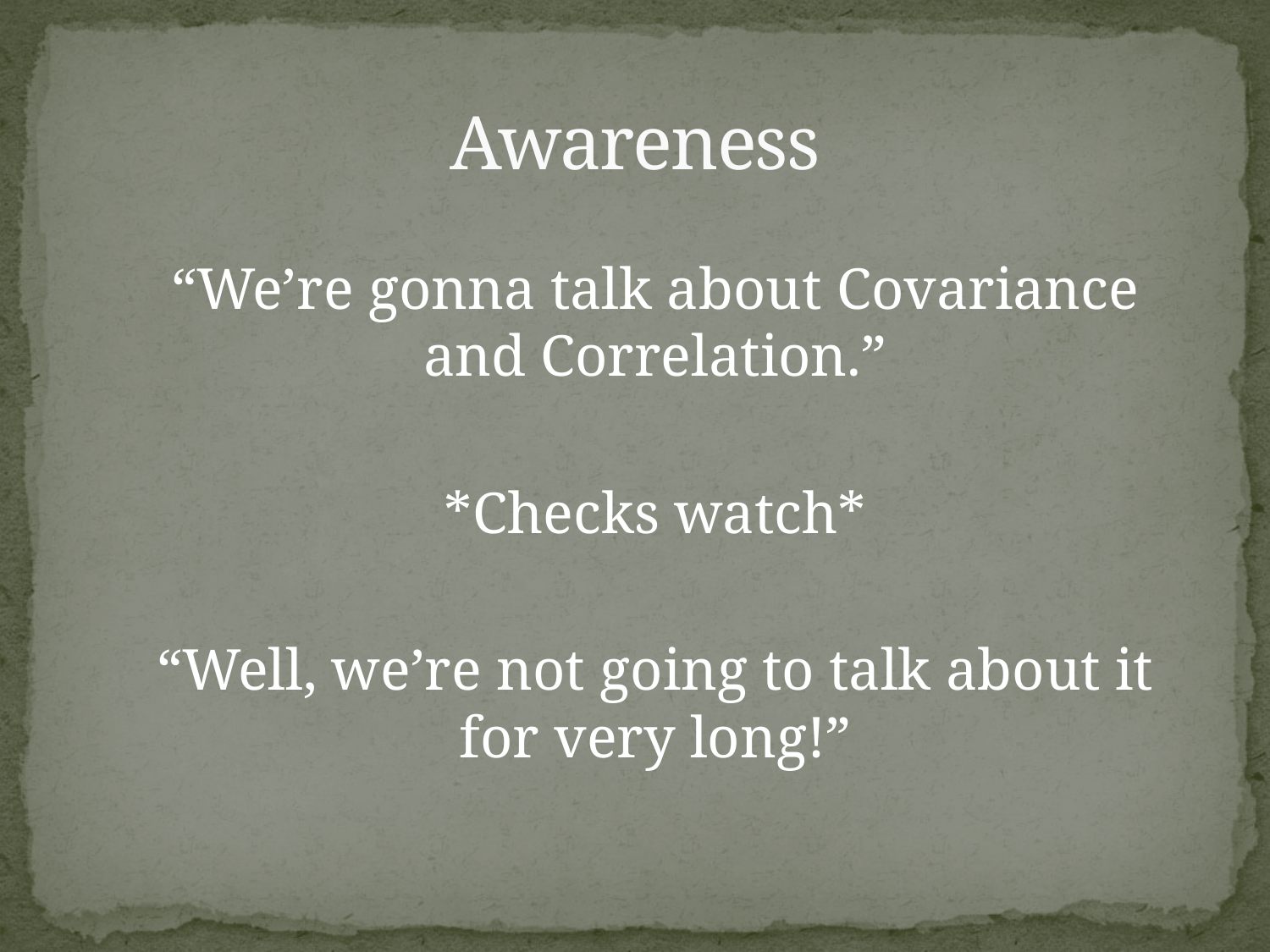

# Awareness
	“We’re gonna talk about Covariance and Correlation.”

	*Checks watch*

	“Well, we’re not going to talk about it for very long!”